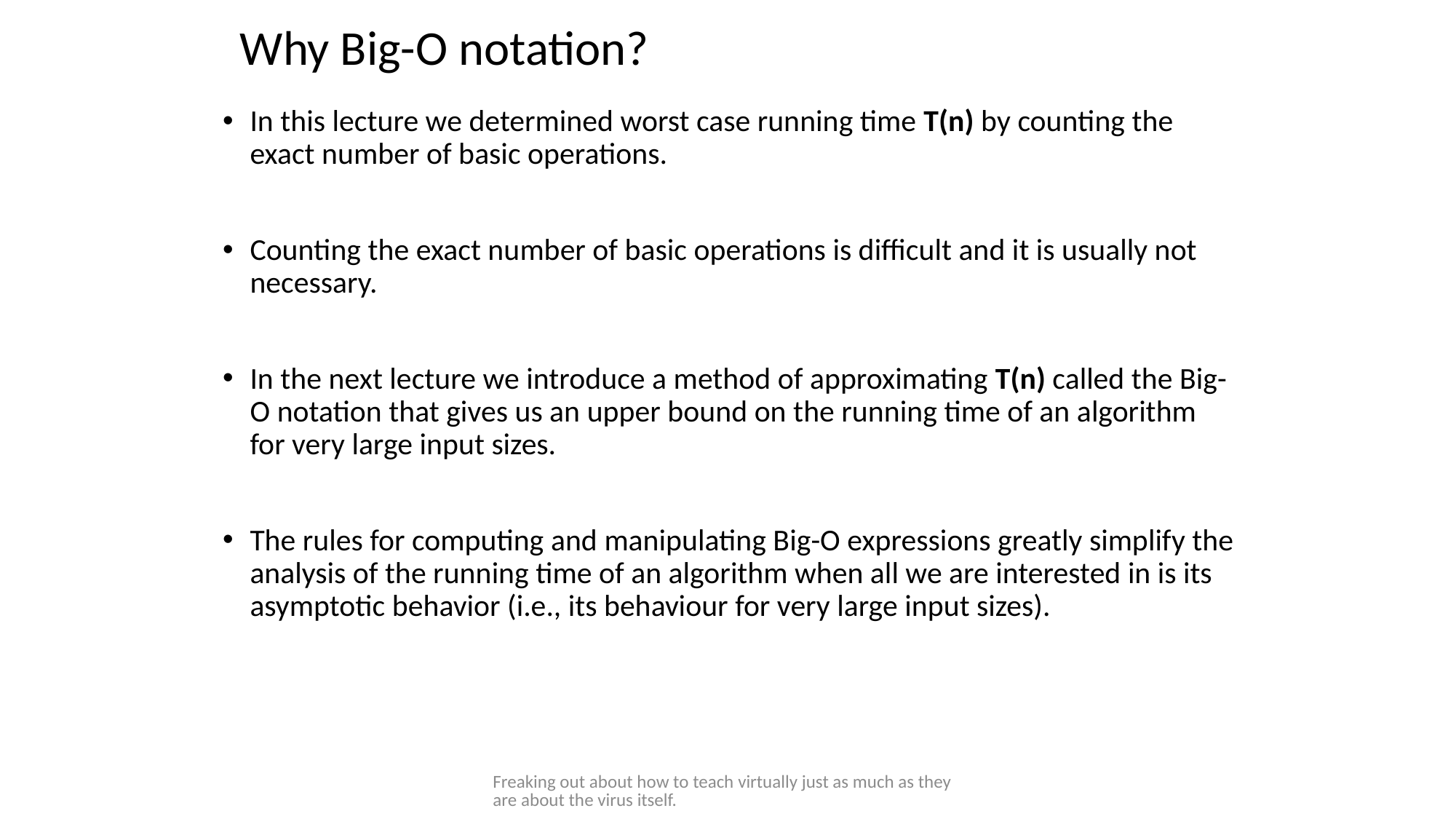

Why Big-O notation?
In this lecture we determined worst case running time T(n) by counting the exact number of basic operations.

Counting the exact number of basic operations is difficult and it is usually not necessary.

In the next lecture we introduce a method of approximating T(n) called the Big-O notation that gives us an upper bound on the running time of an algorithm for very large input sizes.

The rules for computing and manipulating Big-O expressions greatly simplify the analysis of the running time of an algorithm when all we are interested in is its asymptotic behavior (i.e., its behaviour for very large input sizes).
Freaking out about how to teach virtually just as much as they are about the virus itself.